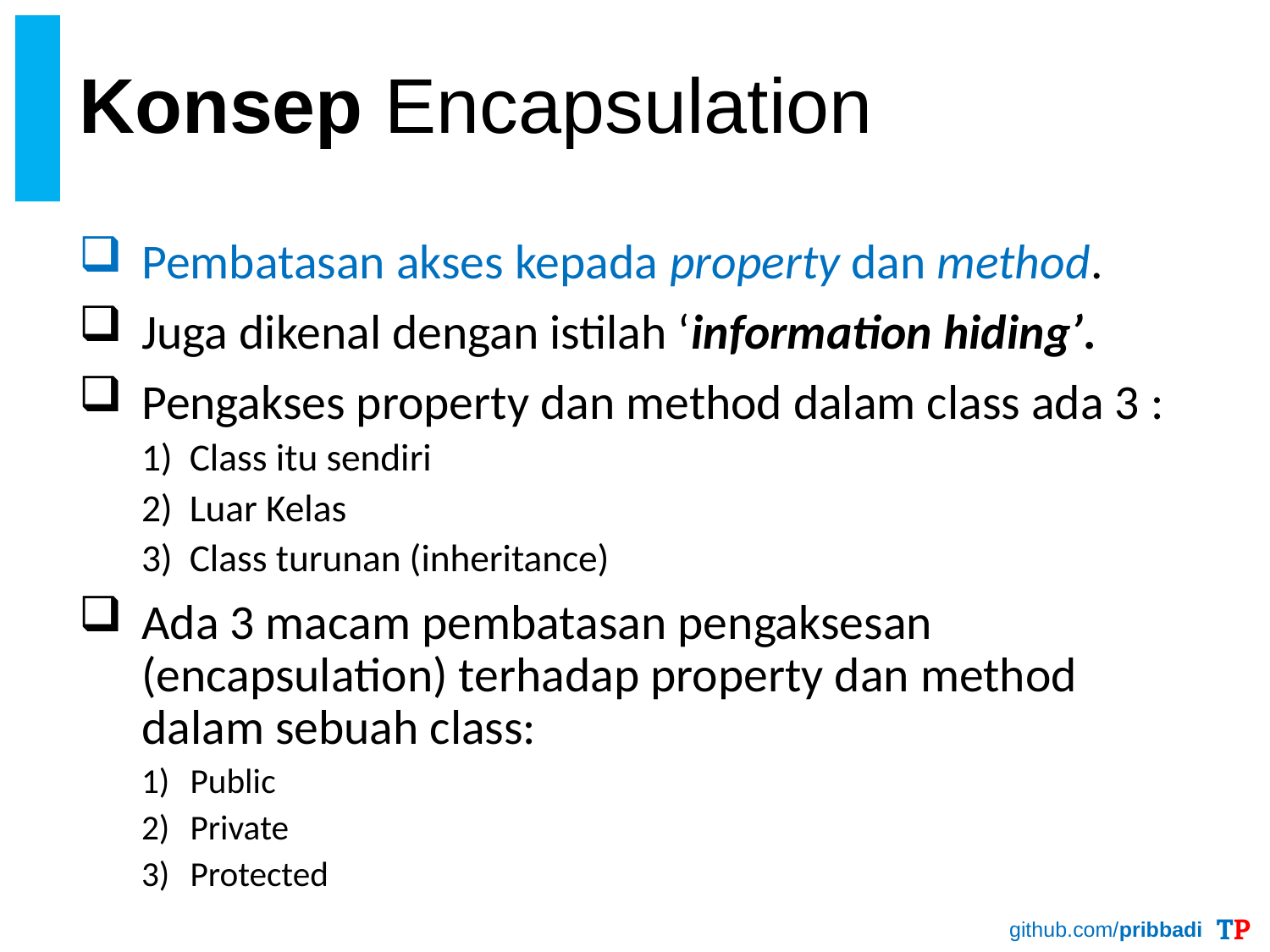

# Konsep Encapsulation
Pembatasan akses kepada property dan method.
Juga dikenal dengan istilah ‘information hiding’.
Pengakses property dan method dalam class ada 3 :
Class itu sendiri
Luar Kelas
Class turunan (inheritance)
Ada 3 macam pembatasan pengaksesan (encapsulation) terhadap property dan method dalam sebuah class:
Public
Private
Protected